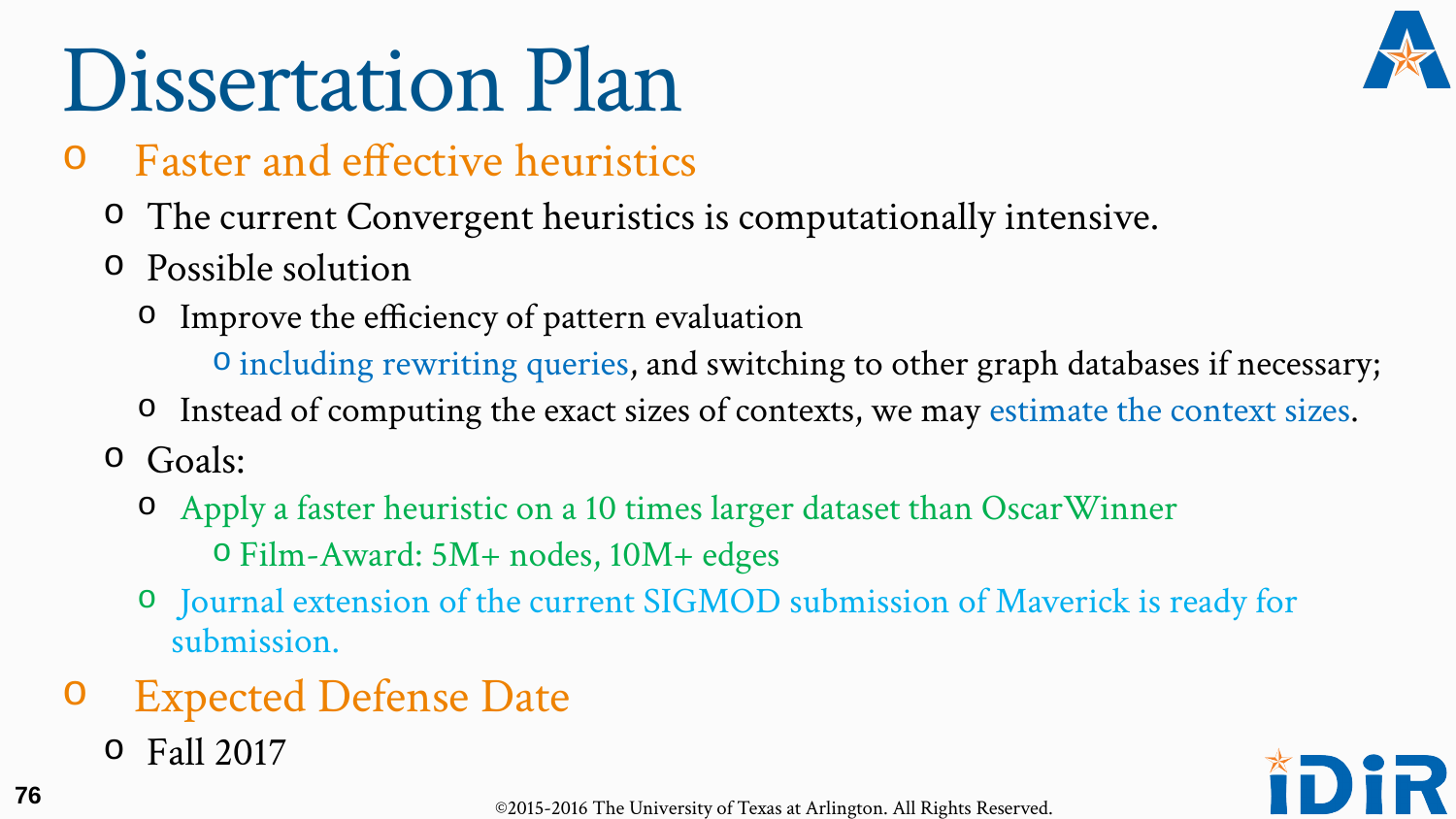

# Dissertation Plan
Faster and effective heuristics
 The current Convergent heuristics is computationally intensive.
 Possible solution
 Improve the efficiency of pattern evaluation
including rewriting queries, and switching to other graph databases if necessary;
 Instead of computing the exact sizes of contexts, we may estimate the context sizes.
 Goals:
 Apply a faster heuristic on a 10 times larger dataset than OscarWinner
Film-Award: 5M+ nodes, 10M+ edges
 Journal extension of the current SIGMOD submission of Maverick is ready for submission.
Expected Defense Date
 Fall 2017
76